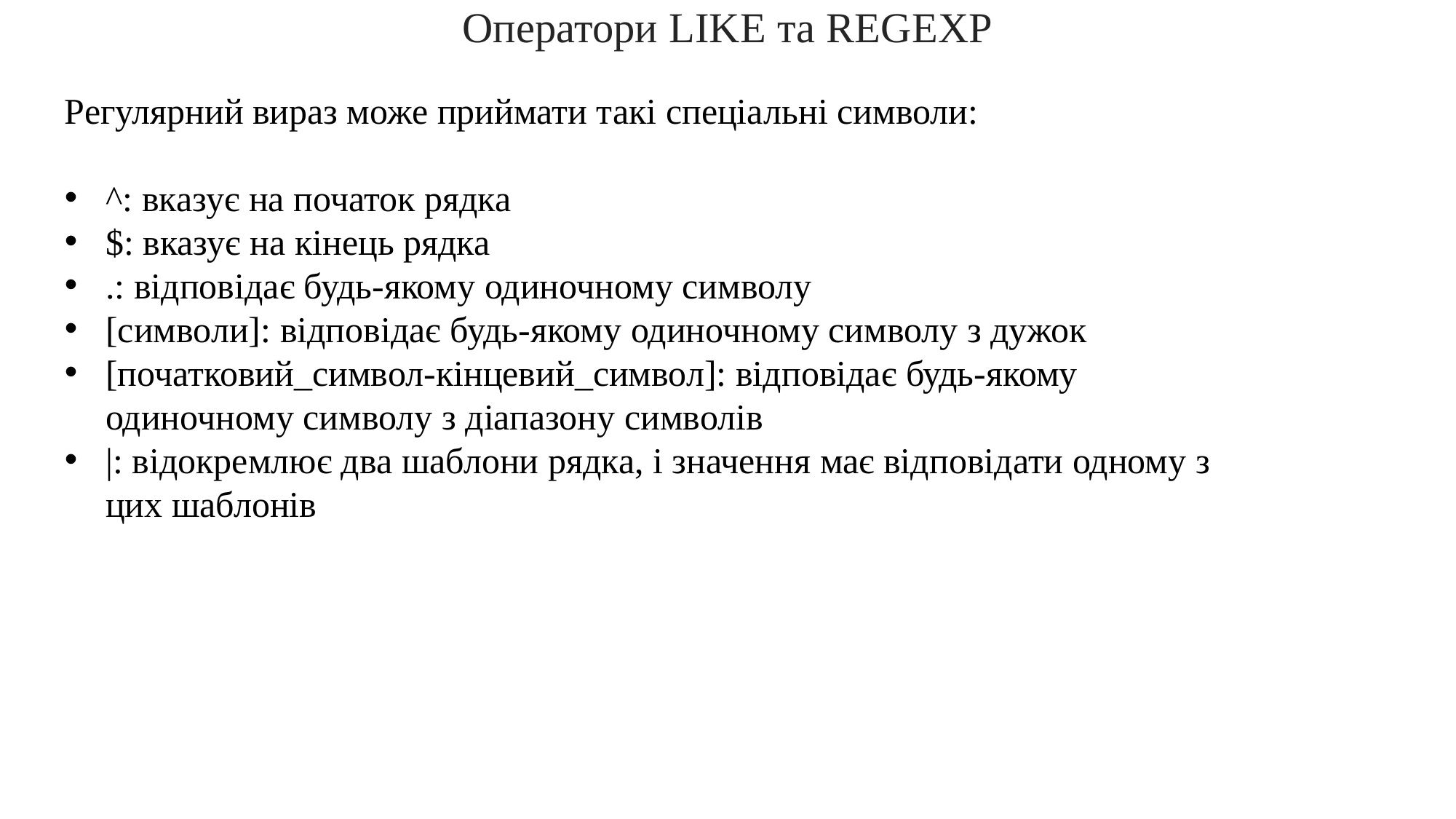

Оператори LIKE та REGEXP
Регулярний вираз може приймати такі спеціальні символи:

^: вказує на початок рядка
$: вказує на кінець рядка
.: відповідає будь-якому одиночному символу
[символи]: відповідає будь-якому одиночному символу з дужок
[початковий_символ-кінцевий_символ]: відповідає будь-якому одиночному символу з діапазону символів
|: відокремлює два шаблони рядка, і значення має відповідати одному з цих шаблонів